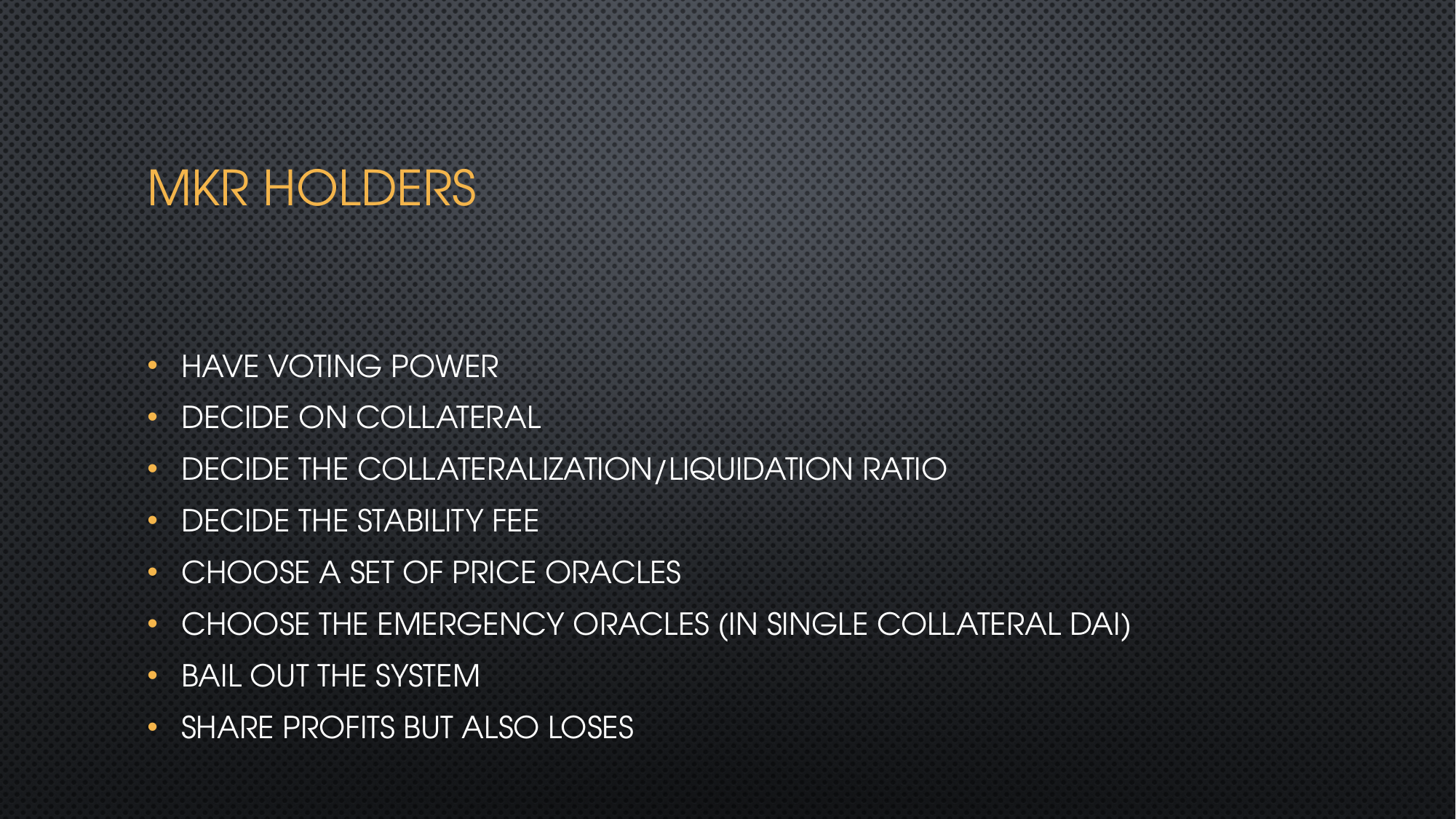

# Mkr holders
Have voting power
Decide on collateral
Decide the collateralization/liquidation ratio
Decide the stability fee
Choose a set of Price Oracles
Choose the Emergency Oracles (in single collateral Dai)
Bail out the system
Share profits but also loses